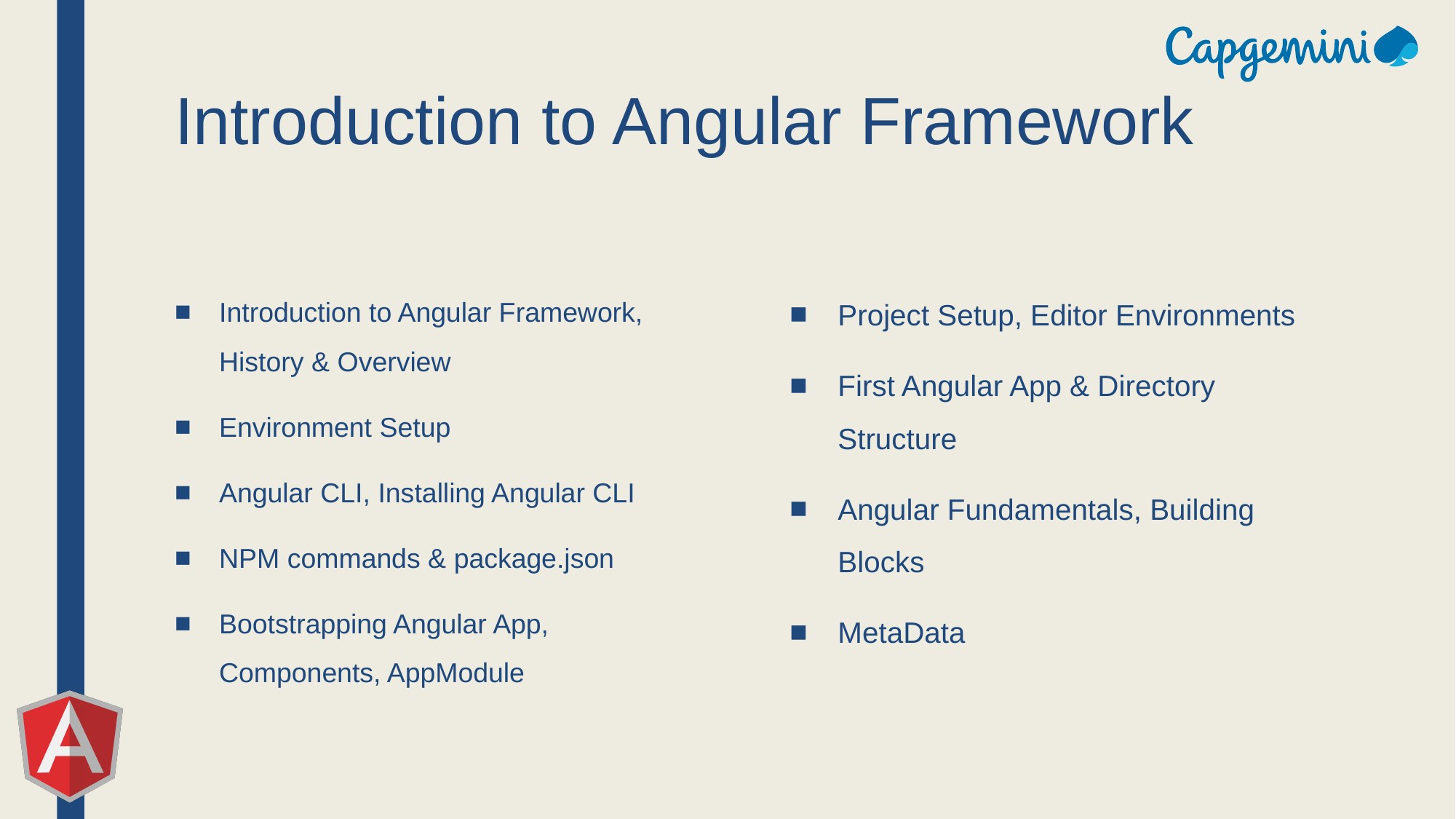

# Introduction to Angular Framework
Introduction to Angular Framework, History & Overview
Environment Setup
Angular CLI, Installing Angular CLI
NPM commands & package.json
Bootstrapping Angular App, Components, AppModule
Project Setup, Editor Environments
First Angular App & Directory Structure
Angular Fundamentals, Building Blocks
MetaData